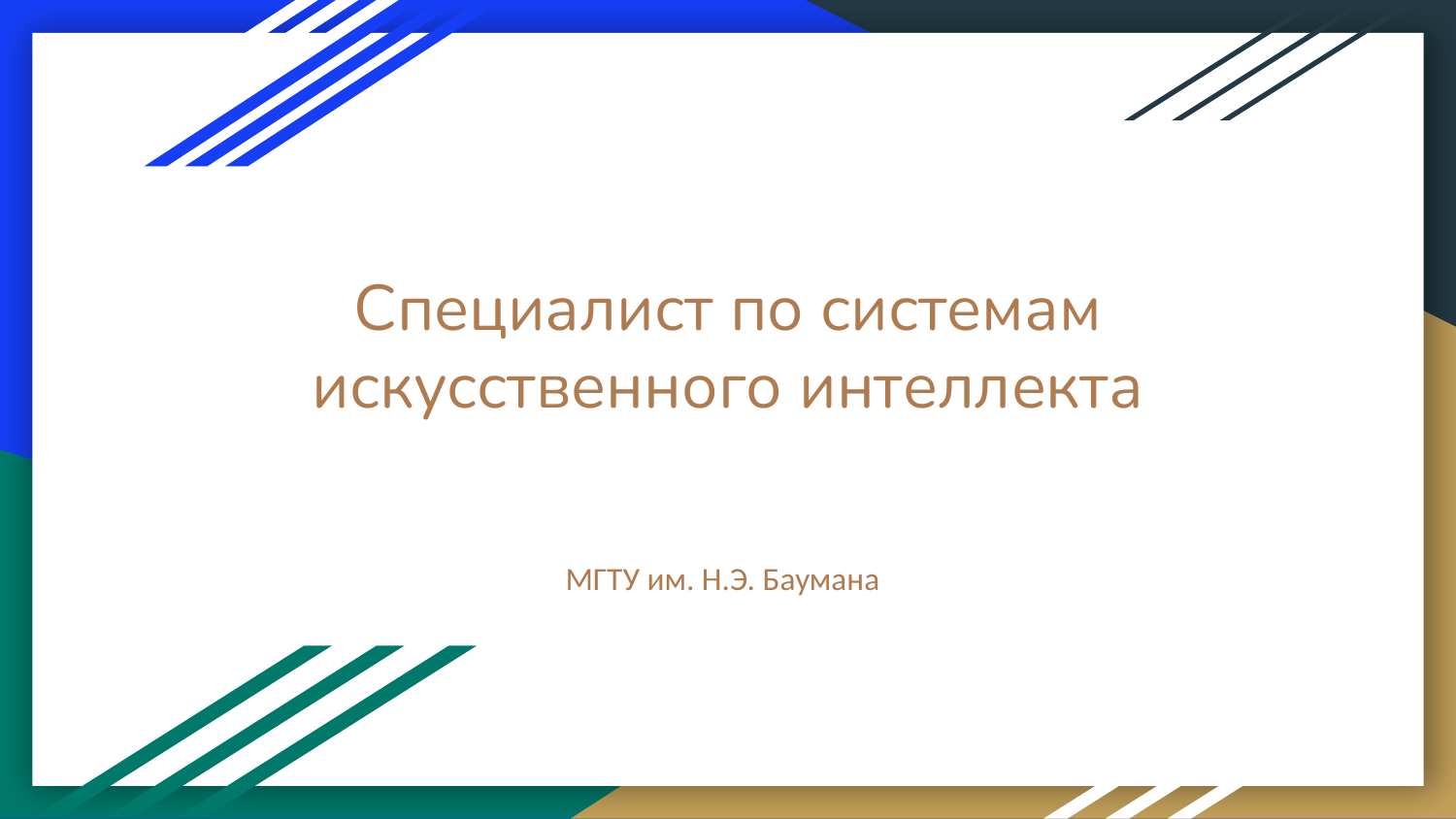

# Специалист по системам искусственного интеллекта
МГТУ им. Н.Э. Баумана